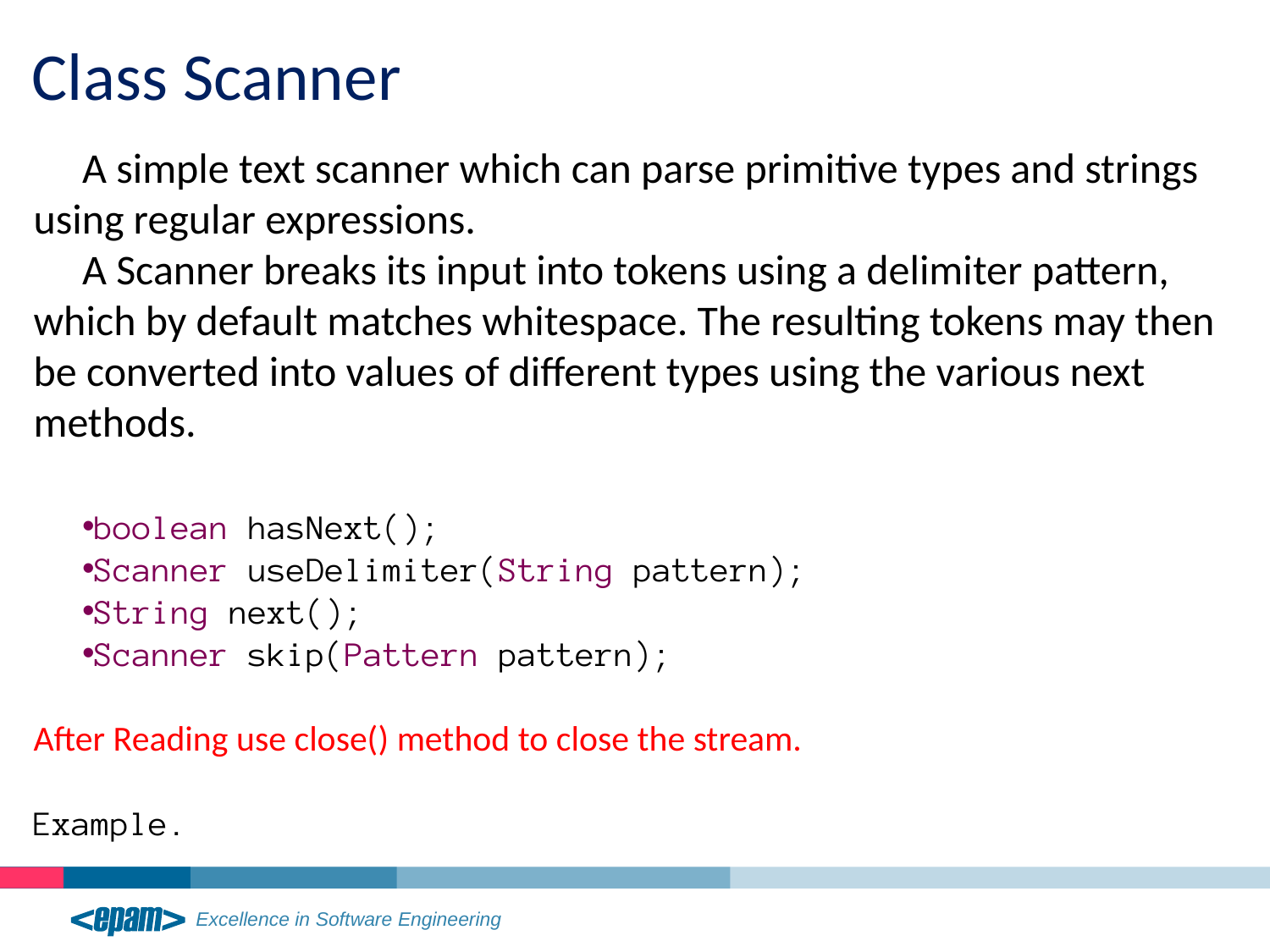

Class Scanner
A simple text scanner which can parse primitive types and strings using regular expressions.
A Scanner breaks its input into tokens using a delimiter pattern, which by default matches whitespace. The resulting tokens may then be converted into values of different types using the various next methods.

boolean hasNext();
Scanner useDelimiter(String pattern);
String next();
Scanner skip(Pattern pattern);

After Reading use close() method to close the stream.

Example.

17